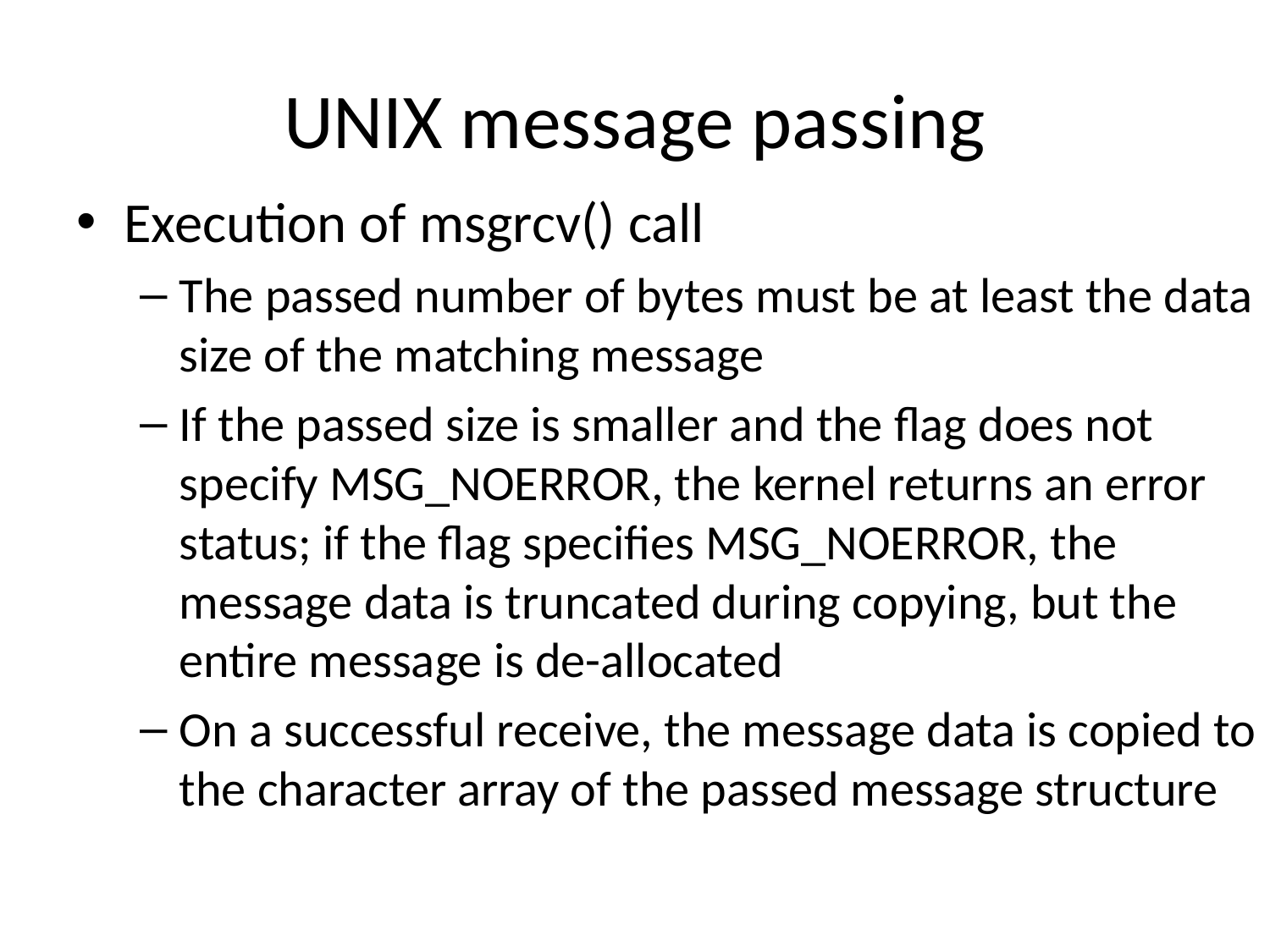

# UNIX message passing
Execution of msgrcv() call
The passed number of bytes must be at least the data size of the matching message
If the passed size is smaller and the flag does not specify MSG_NOERROR, the kernel returns an error status; if the flag specifies MSG_NOERROR, the message data is truncated during copying, but the entire message is de-allocated
On a successful receive, the message data is copied to the character array of the passed message structure